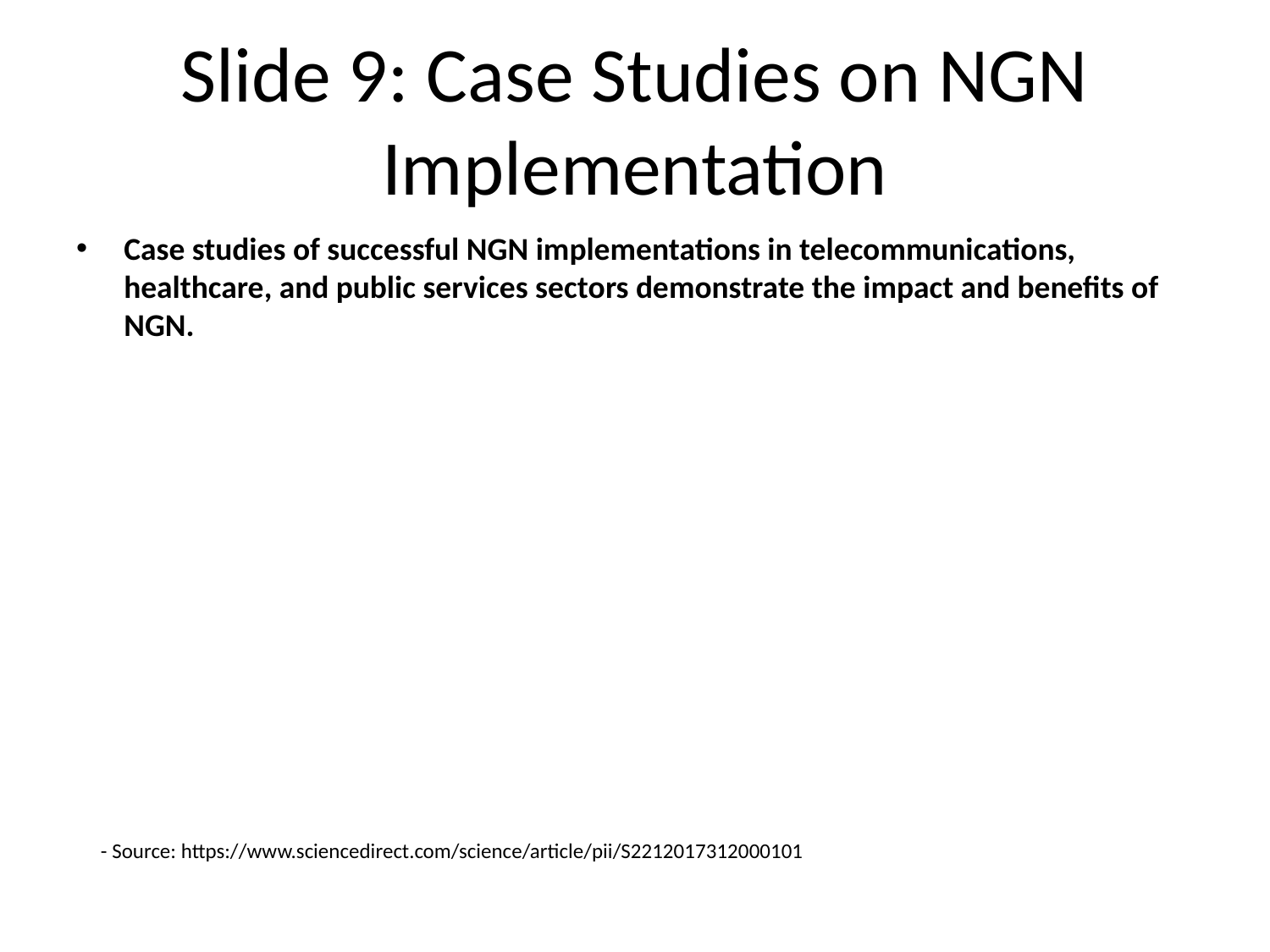

# Slide 9: Case Studies on NGN Implementation
Case studies of successful NGN implementations in telecommunications, healthcare, and public services sectors demonstrate the impact and benefits of NGN.

- Source: https://www.sciencedirect.com/science/article/pii/S2212017312000101